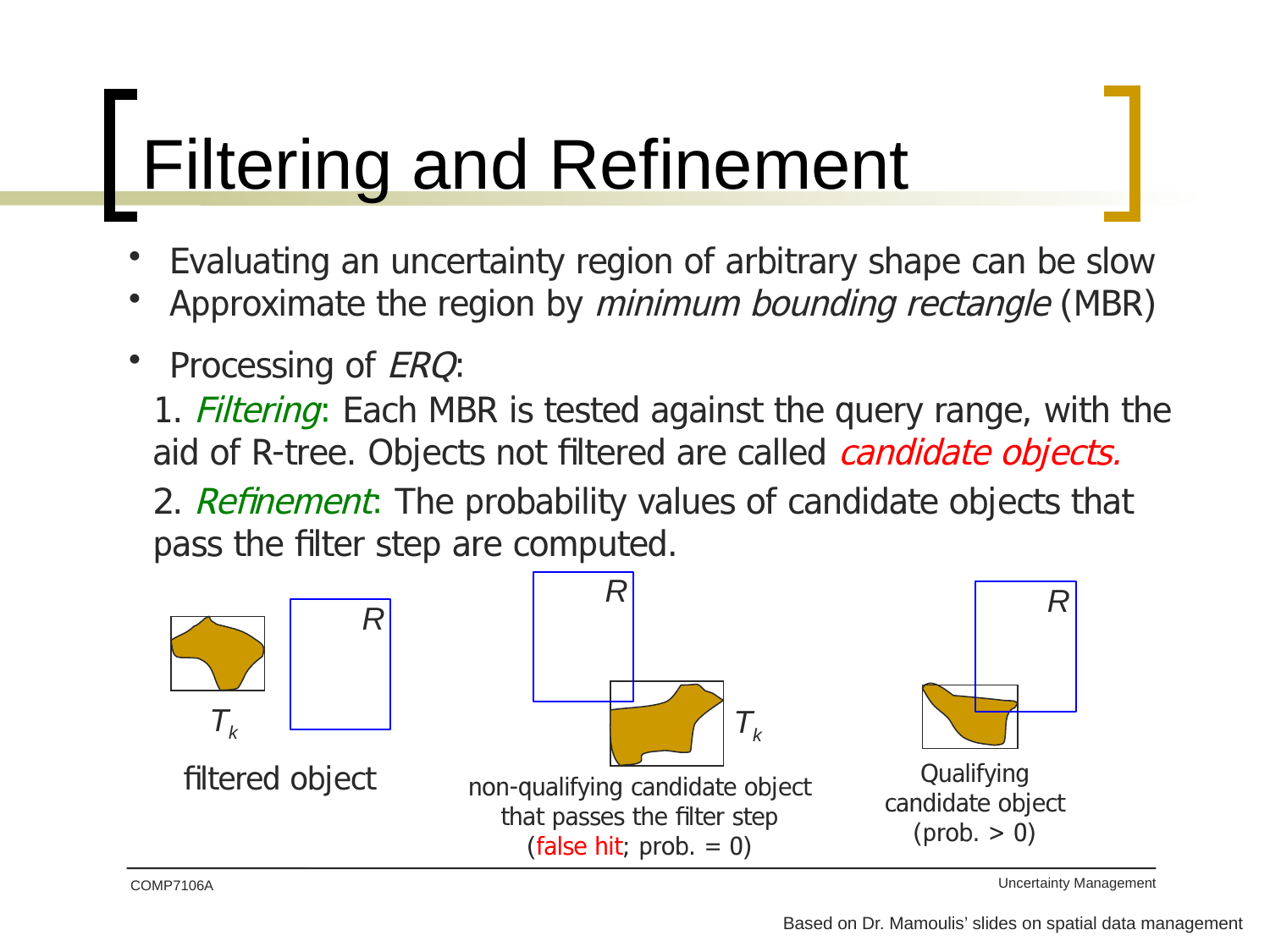

# Filtering and Refinement
 Evaluating an uncertainty region of arbitrary shape can be slow
 Approximate the region by minimum bounding rectangle (MBR)
 Processing of ERQ:
1. Filtering: Each MBR is tested against the query range, with the aid of R-tree. Objects not filtered are called candidate objects.
2. Refinement: The probability values of candidate objects that pass the filter step are computed.
R

Tk
non-qualifying candidate object that passes the filter step
(false hit; prob. = 0)
R

Qualifying candidate object (prob. > 0)
R

Tk
filtered object
COMP7106A
Based on Dr. Mamoulis’ slides on spatial data management